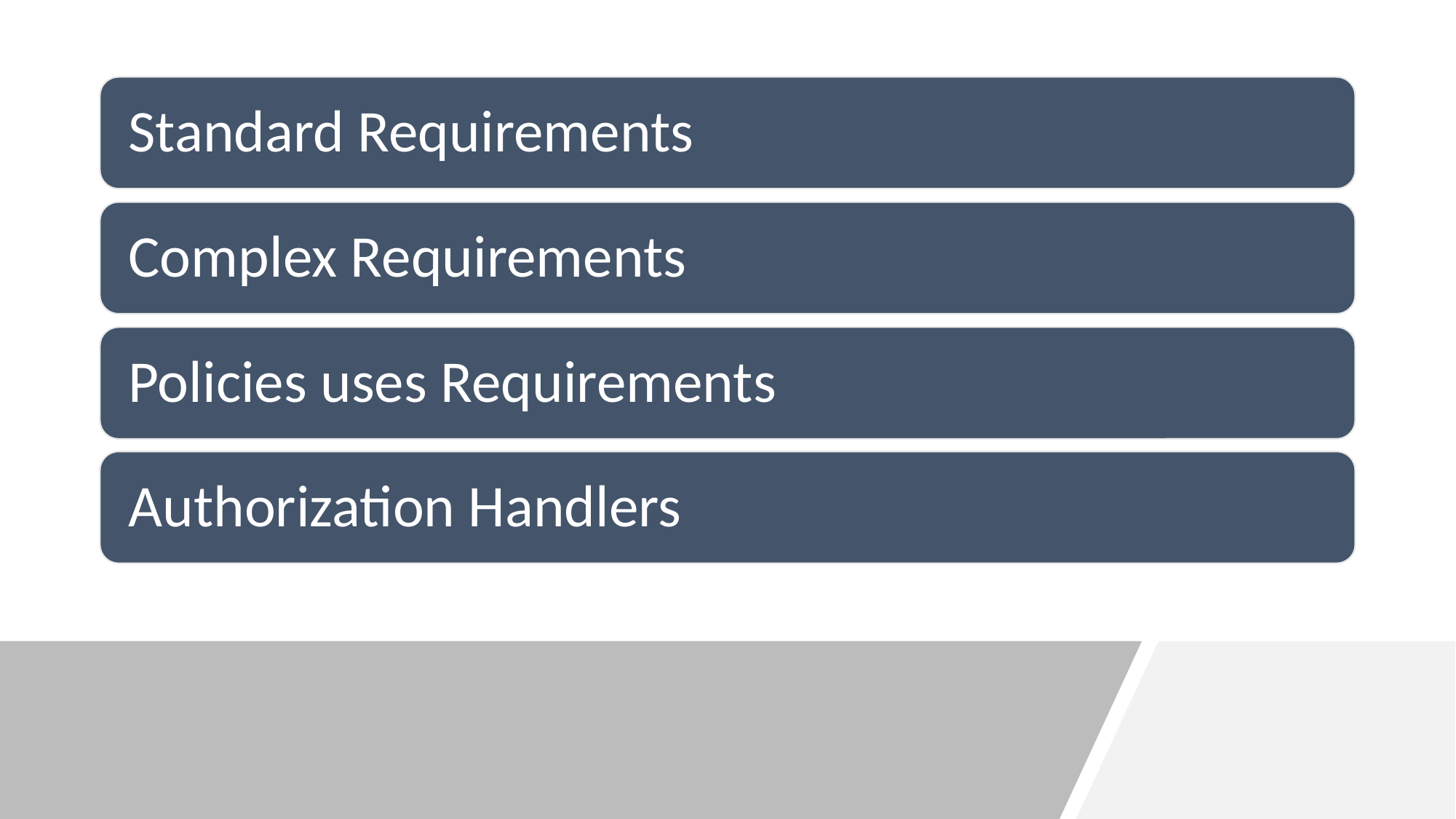

Standard Requirements
Complex Requirements
Policies uses Requirements
Authorization Handlers